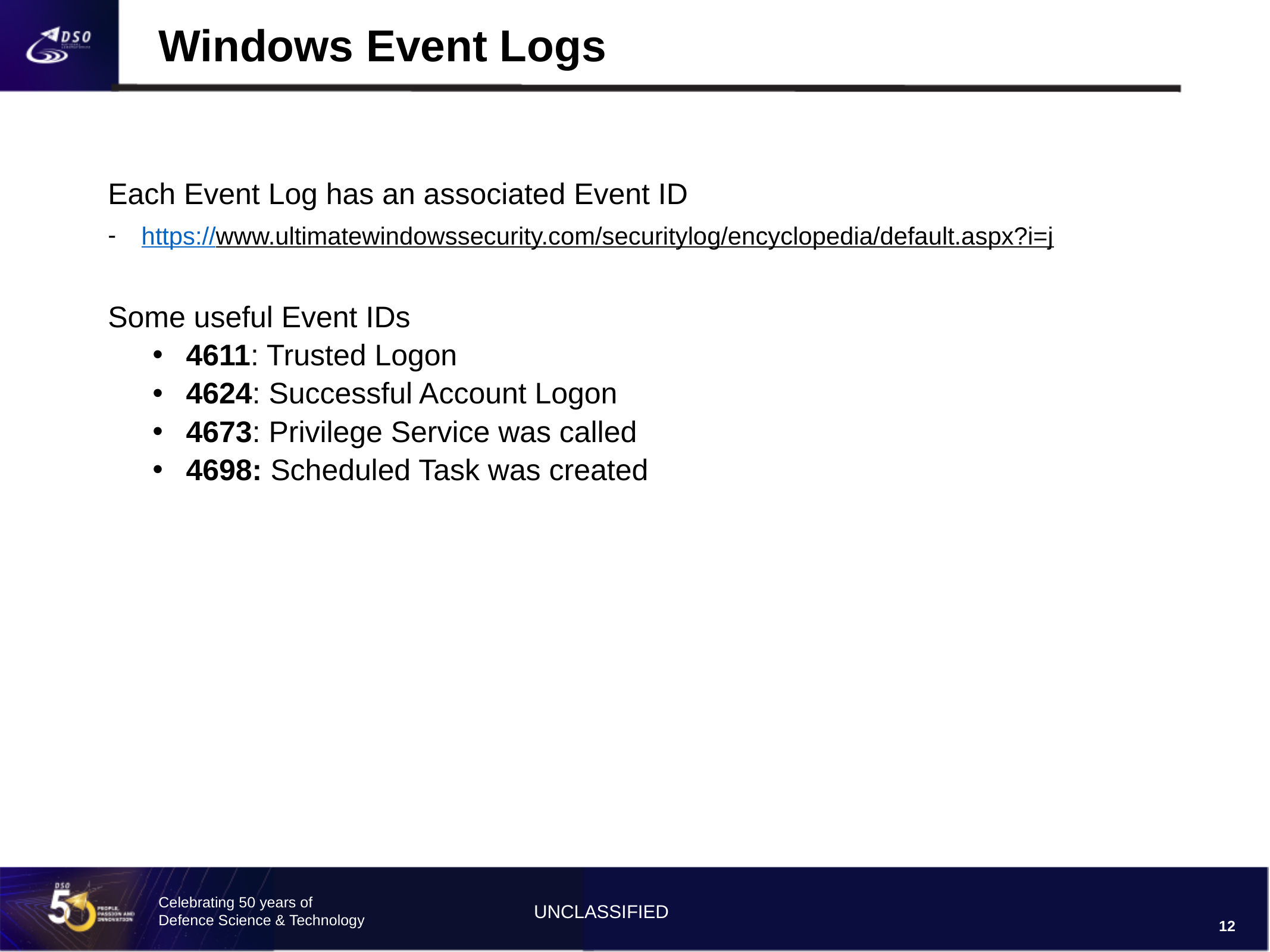

# Windows Event Logs
Each Event Log has an associated Event ID
https://www.ultimatewindowssecurity.com/securitylog/encyclopedia/default.aspx?i=j

Some useful Event IDs
4611: Trusted Logon
4624: Successful Account Logon
4673: Privilege Service was called
4698: Scheduled Task was created
12